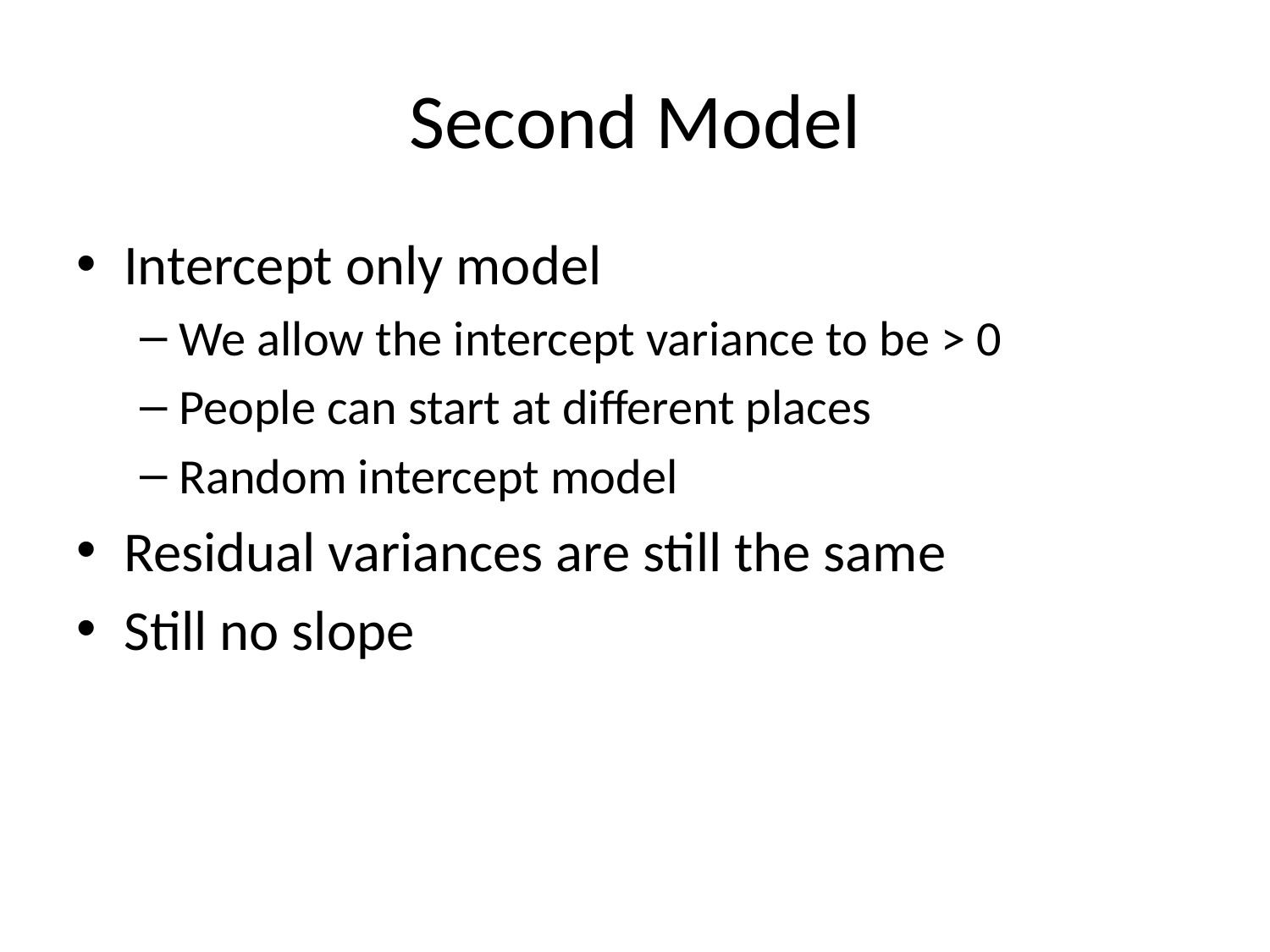

# Second Model
Intercept only model
We allow the intercept variance to be > 0
People can start at different places
Random intercept model
Residual variances are still the same
Still no slope